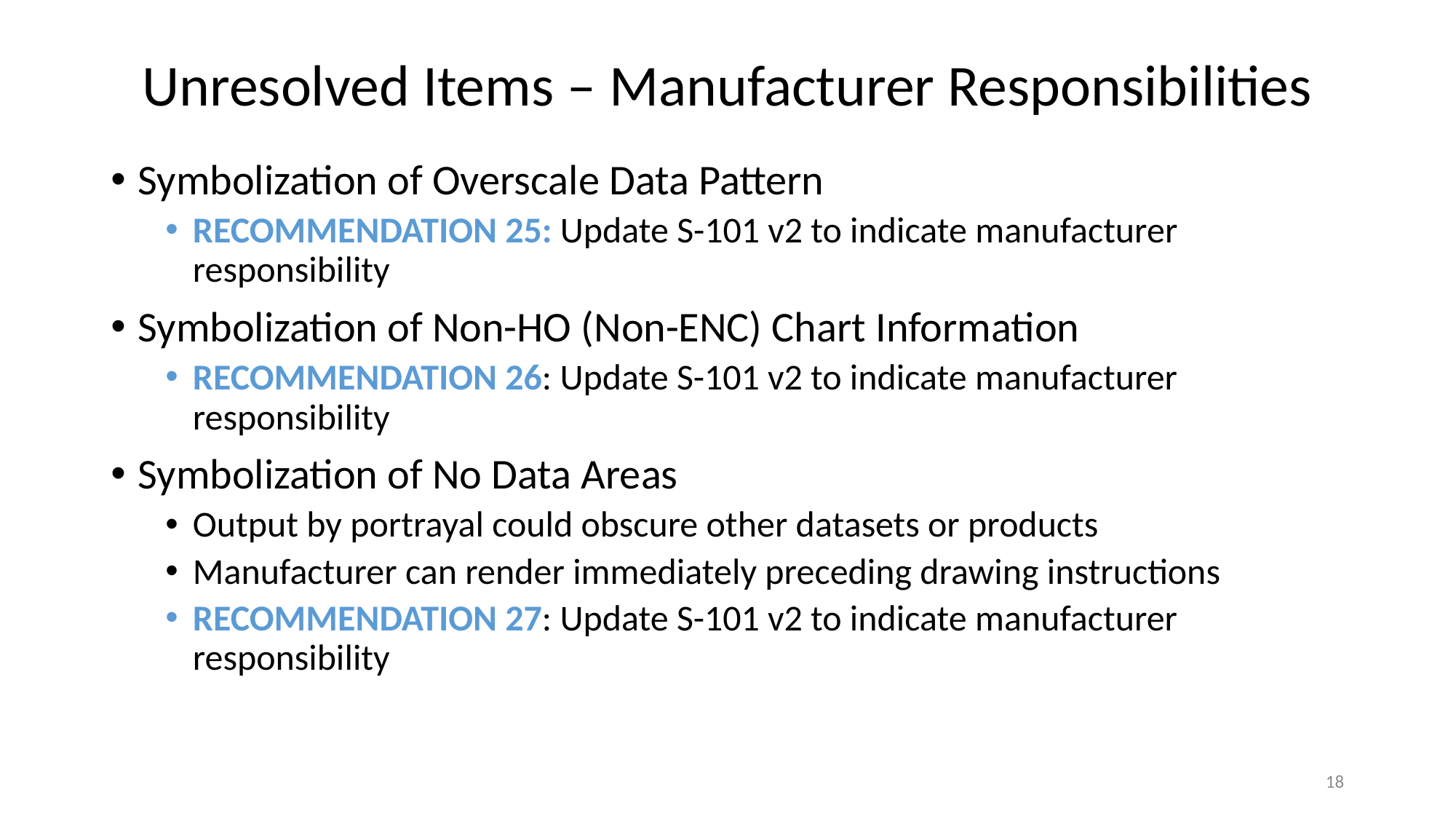

# Unresolved Items – Manufacturer Responsibilities
Symbolization of Overscale Data Pattern
RECOMMENDATION 25: Update S-101 v2 to indicate manufacturer responsibility
Symbolization of Non-HO (Non-ENC) Chart Information
RECOMMENDATION 26: Update S-101 v2 to indicate manufacturer responsibility
Symbolization of No Data Areas
Output by portrayal could obscure other datasets or products
Manufacturer can render immediately preceding drawing instructions
RECOMMENDATION 27: Update S-101 v2 to indicate manufacturer responsibility

18